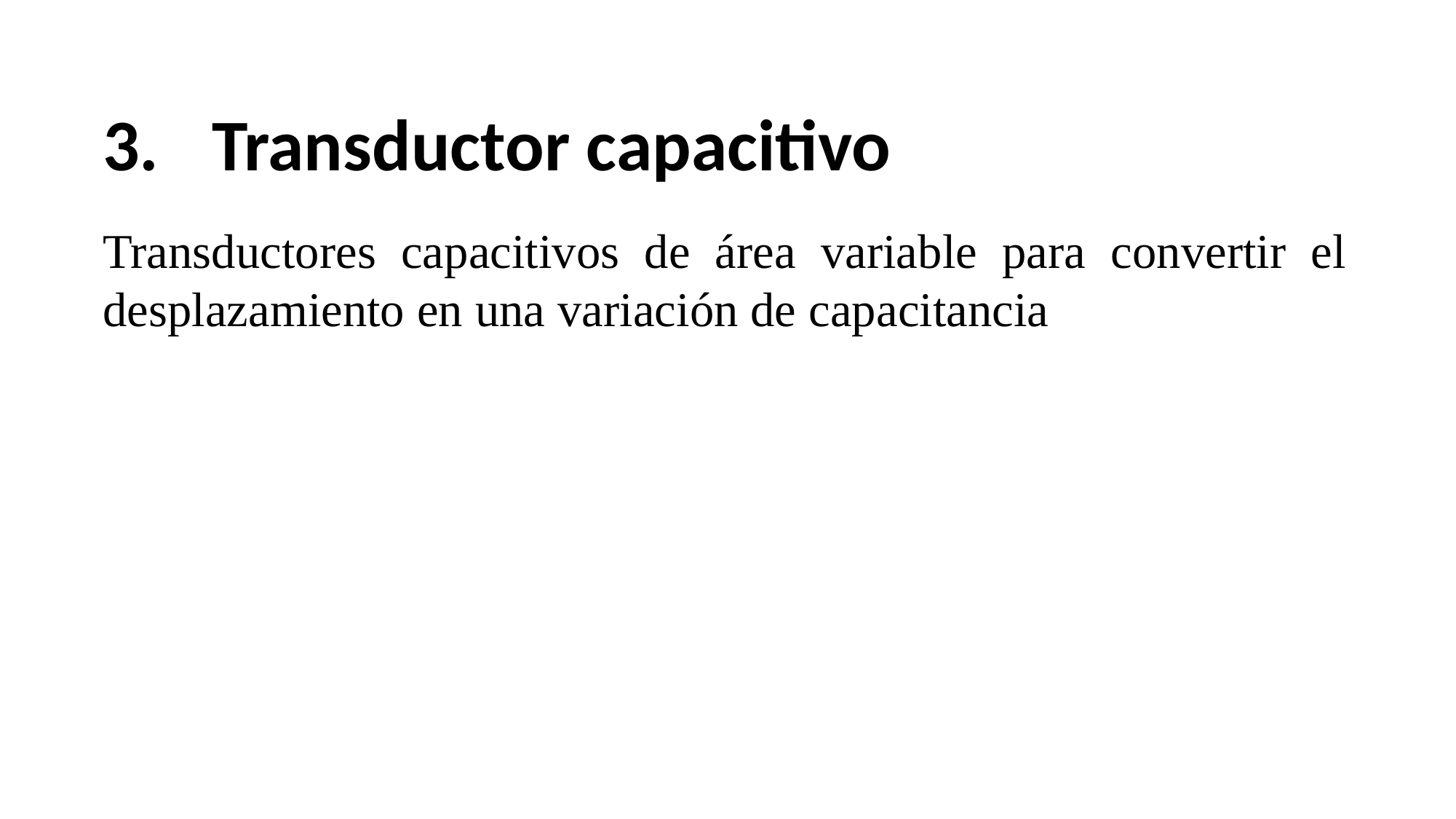

Transductor capacitivo
Transductores capacitivos de área variable para convertir el desplazamiento en una variación de capacitancia